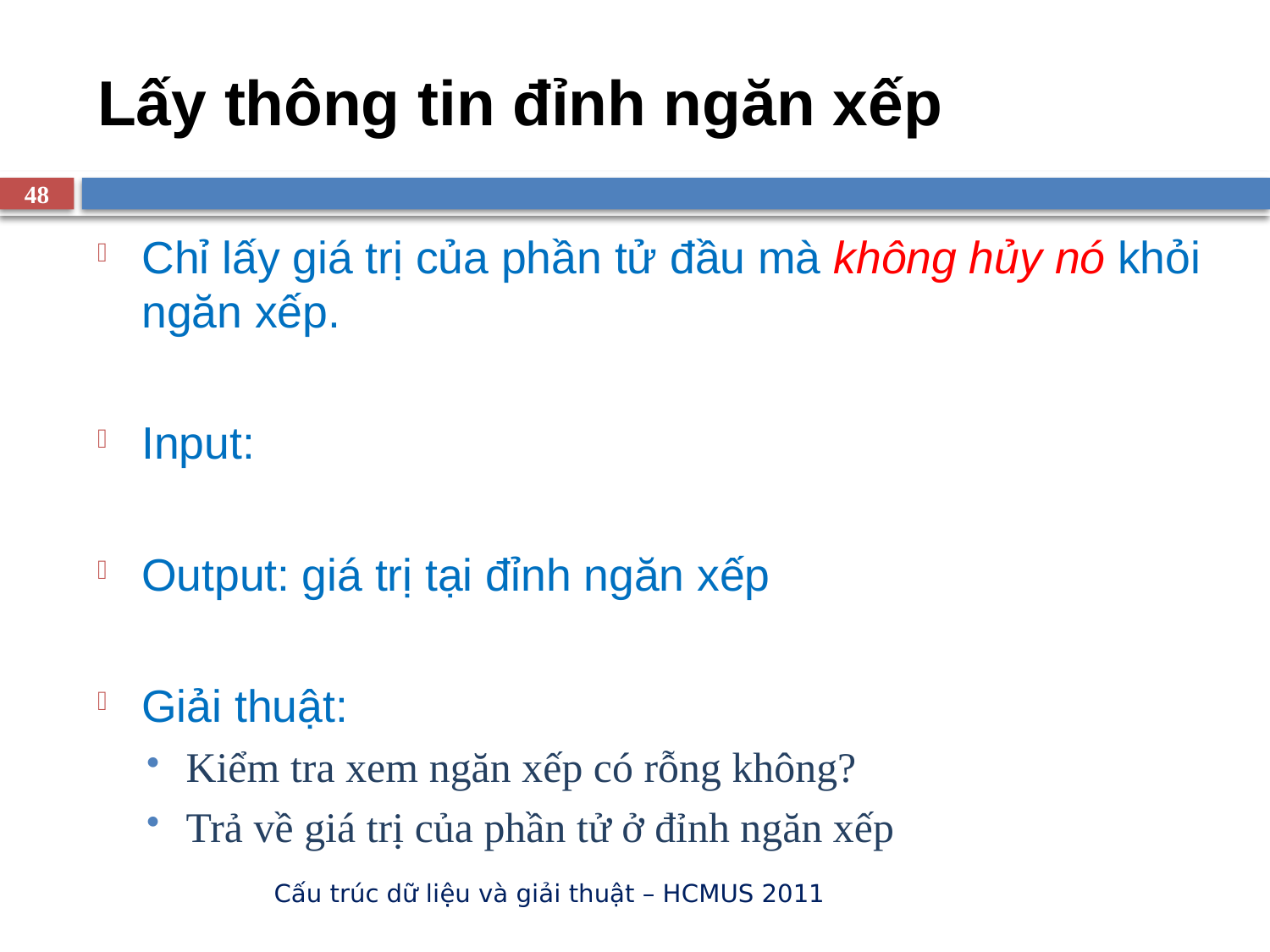

# Lấy thông tin đỉnh ngăn xếp
48
Chỉ lấy giá trị của phần tử đầu mà không hủy nó khỏi ngăn xếp.

Input:

Output: giá trị tại đỉnh ngăn xếp

Giải thuật:
Kiểm tra xem ngăn xếp có rỗng không?
Trả về giá trị của phần tử ở đỉnh ngăn xếp

Cấu trúc dữ liệu và giải thuật – HCMUS 2011